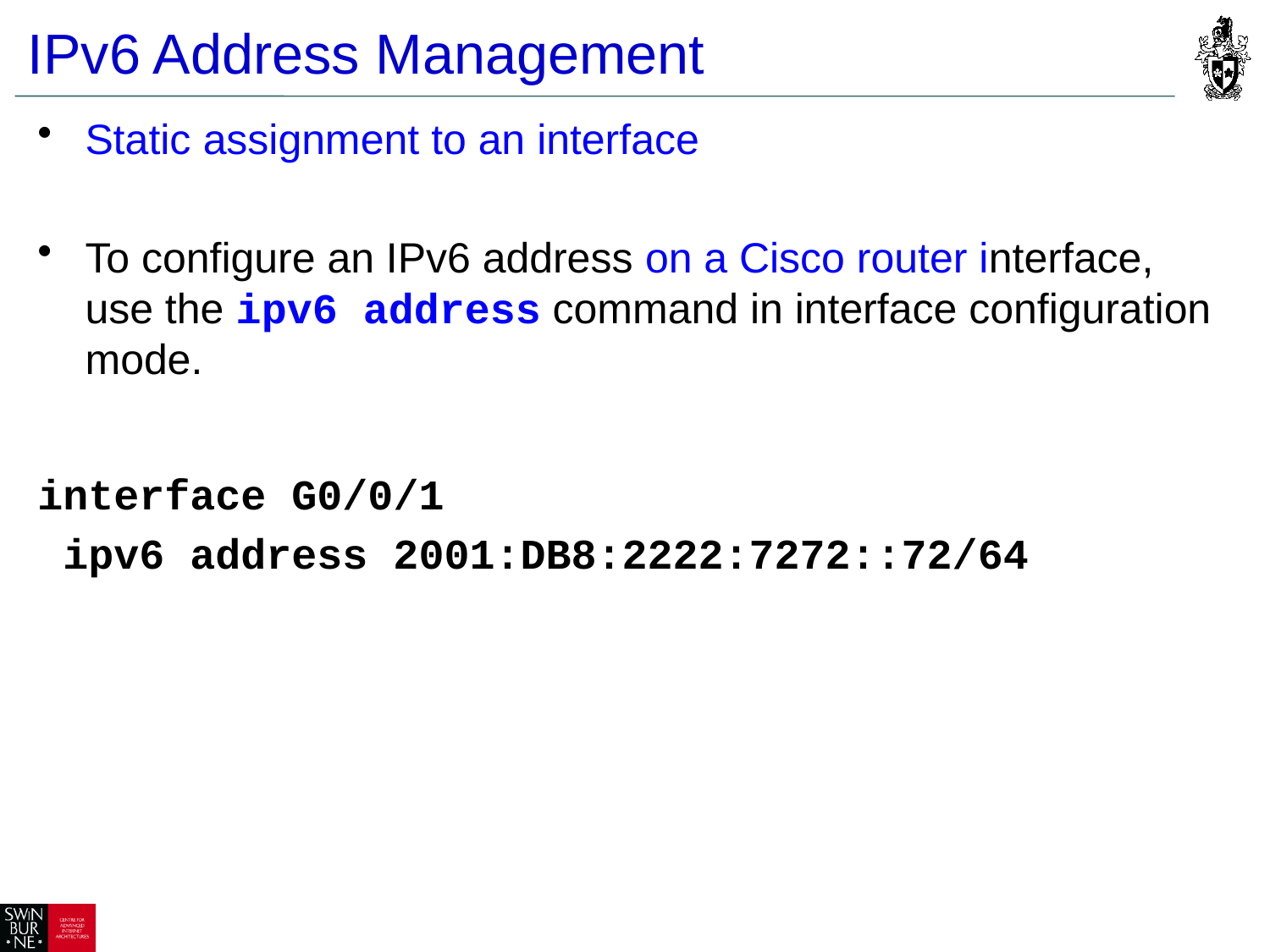

IPv6 Address Management
Static assignment to an interface

To configure an IPv6 address on a Cisco router interface, use the ipv6 address command in interface configuration mode.

interface G0/0/1
 ipv6 address 2001:DB8:2222:7272::72/64